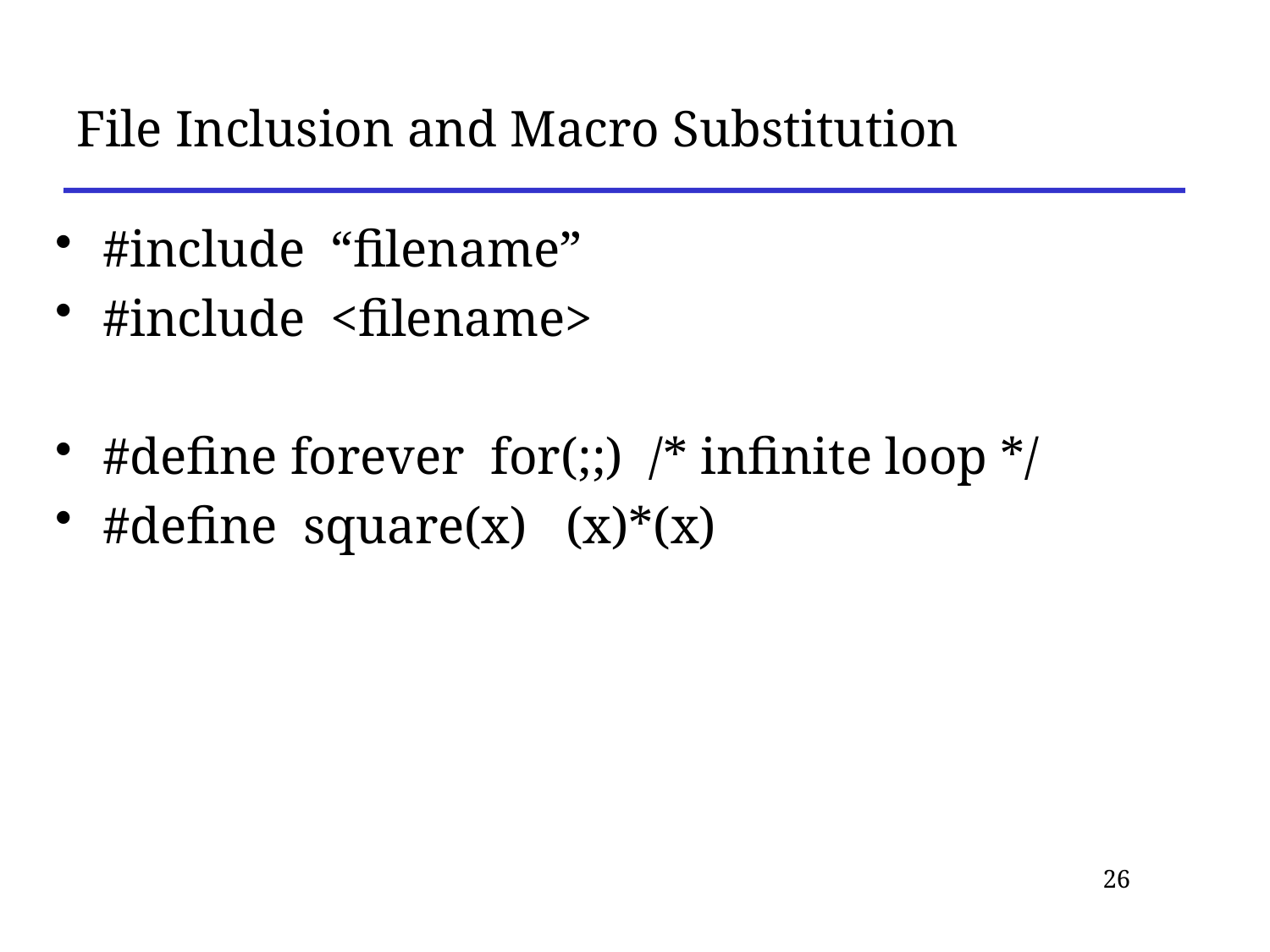

# File Inclusion and Macro Substitution
#include  “filename”
#include  <filename>

#define forever  for(;;)  /* infinite loop */
#define  square(x)   (x)*(x)
26